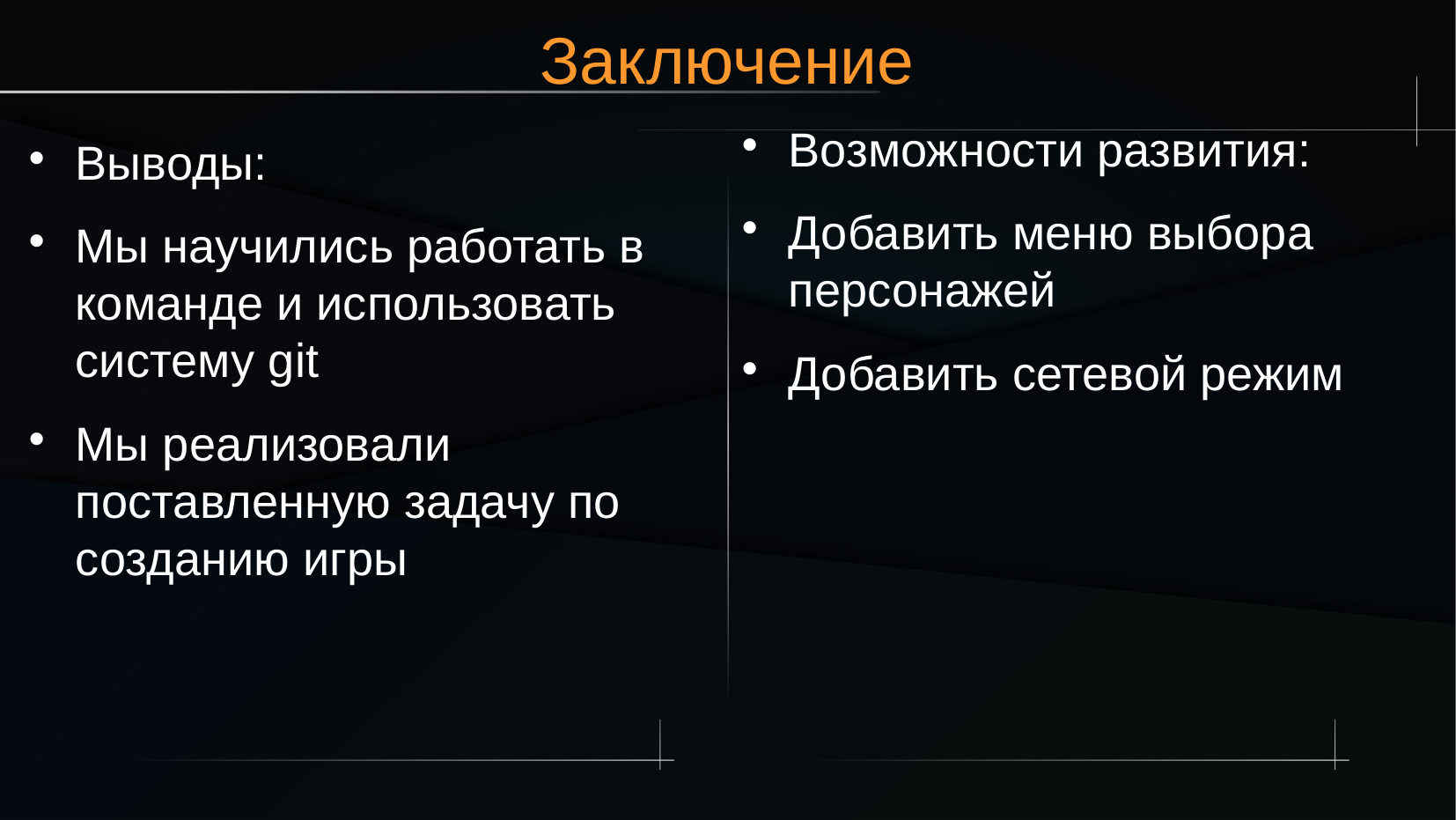

Заключение
Возможности развития:
Добавить меню выбора персонажей
Добавить сетевой режим
Выводы:
Мы научились работать в команде и использовать систему git
Мы реализовали поставленную задачу по созданию игры